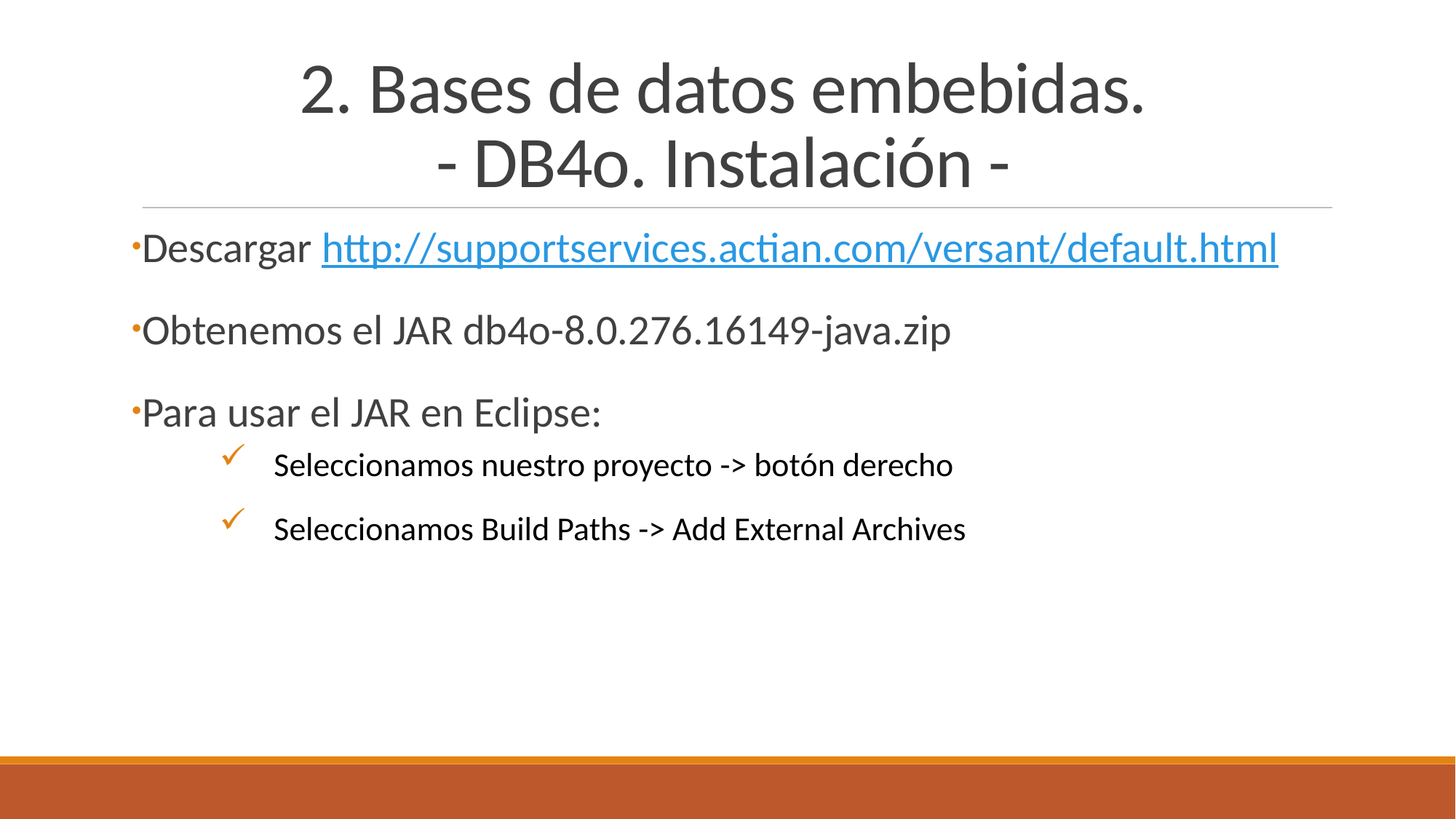

2. Bases de datos embebidas.
- DB4o. Instalación -
Descargar http://supportservices.actian.com/versant/default.html
Obtenemos el JAR db4o-8.0.276.16149-java.zip
Para usar el JAR en Eclipse:
Seleccionamos nuestro proyecto -> botón derecho
Seleccionamos Build Paths -> Add External Archives